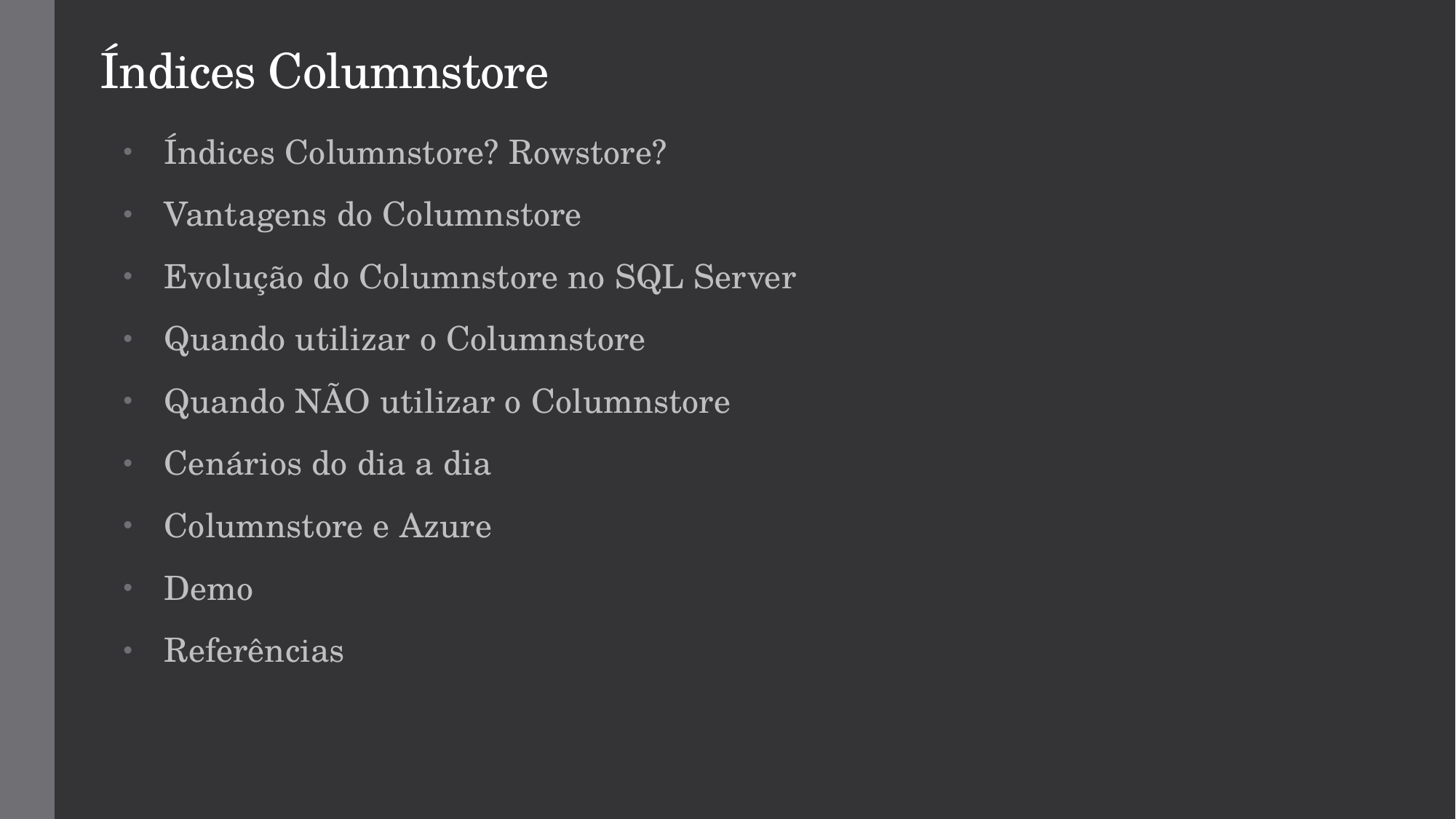

# Índices Columnstore
Índices Columnstore? Rowstore?
Vantagens do Columnstore
Evolução do Columnstore no SQL Server
Quando utilizar o Columnstore
Quando NÃO utilizar o Columnstore
Cenários do dia a dia
Columnstore e Azure
Demo
Referências